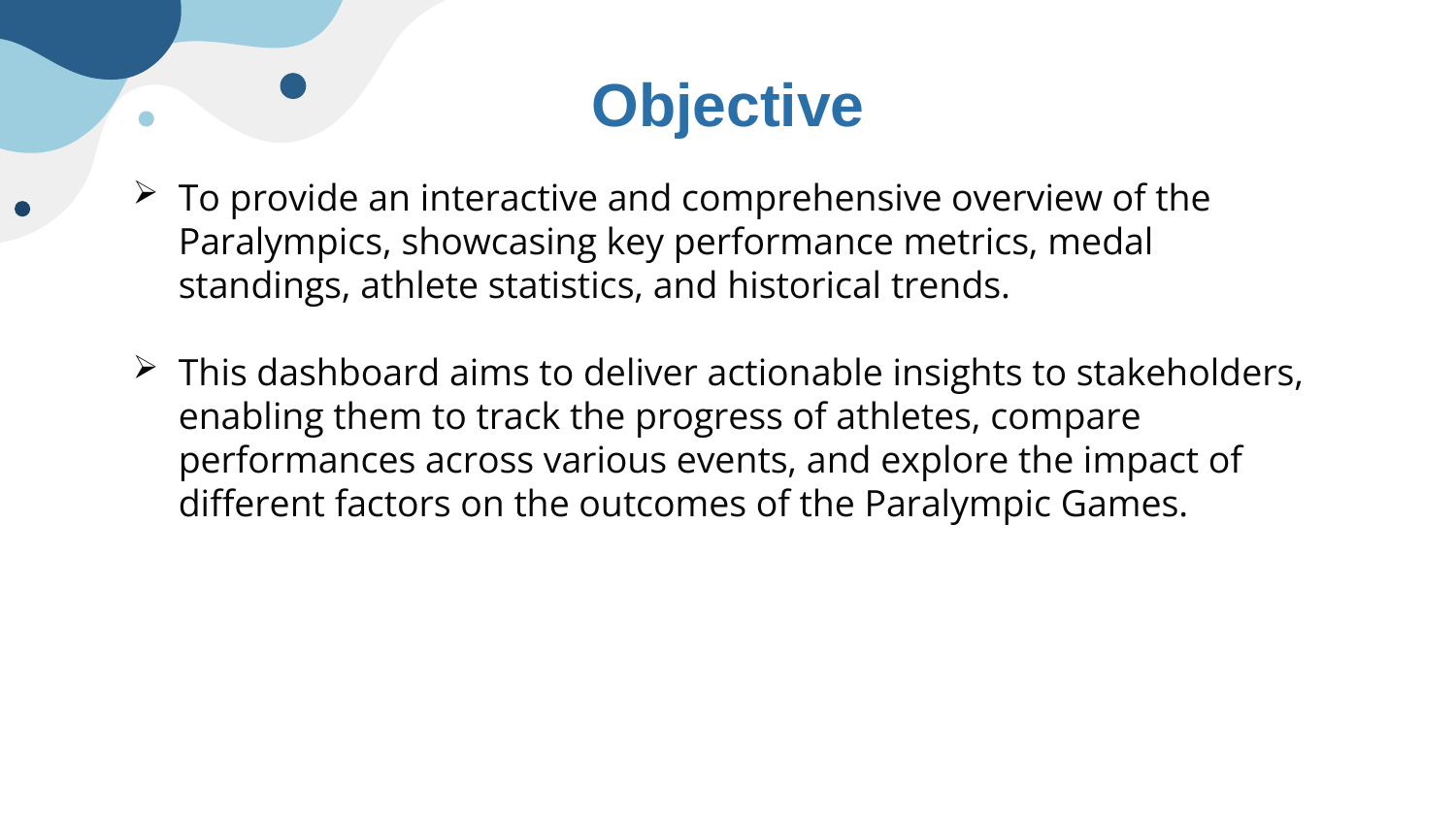

# Objective
To provide an interactive and comprehensive overview of the Paralympics, showcasing key performance metrics, medal standings, athlete statistics, and historical trends.
This dashboard aims to deliver actionable insights to stakeholders, enabling them to track the progress of athletes, compare performances across various events, and explore the impact of different factors on the outcomes of the Paralympic Games.
210
2018